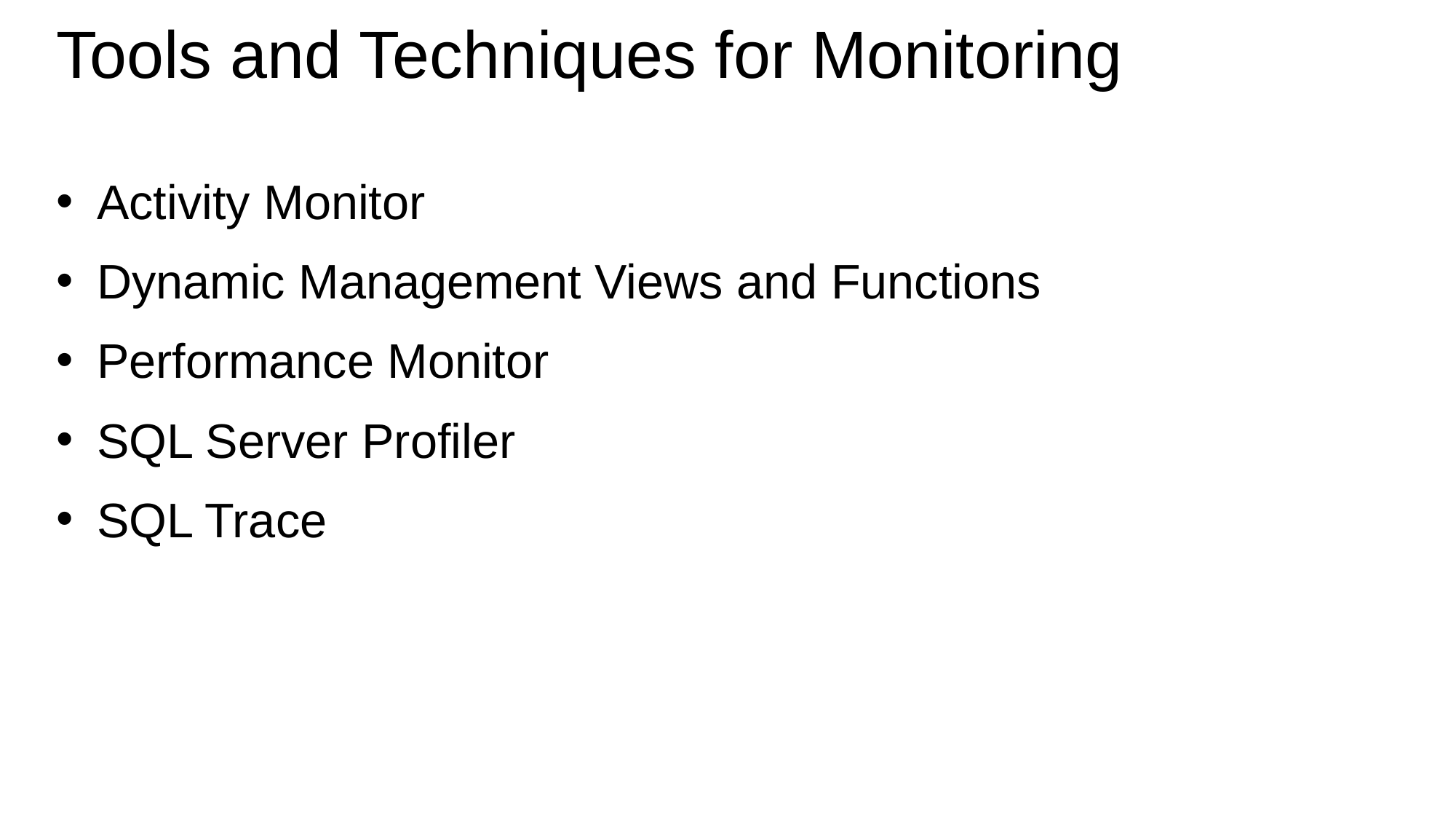

# Tools and Techniques for Monitoring
Activity Monitor
Dynamic Management Views and Functions
Performance Monitor
SQL Server Profiler
SQL Trace